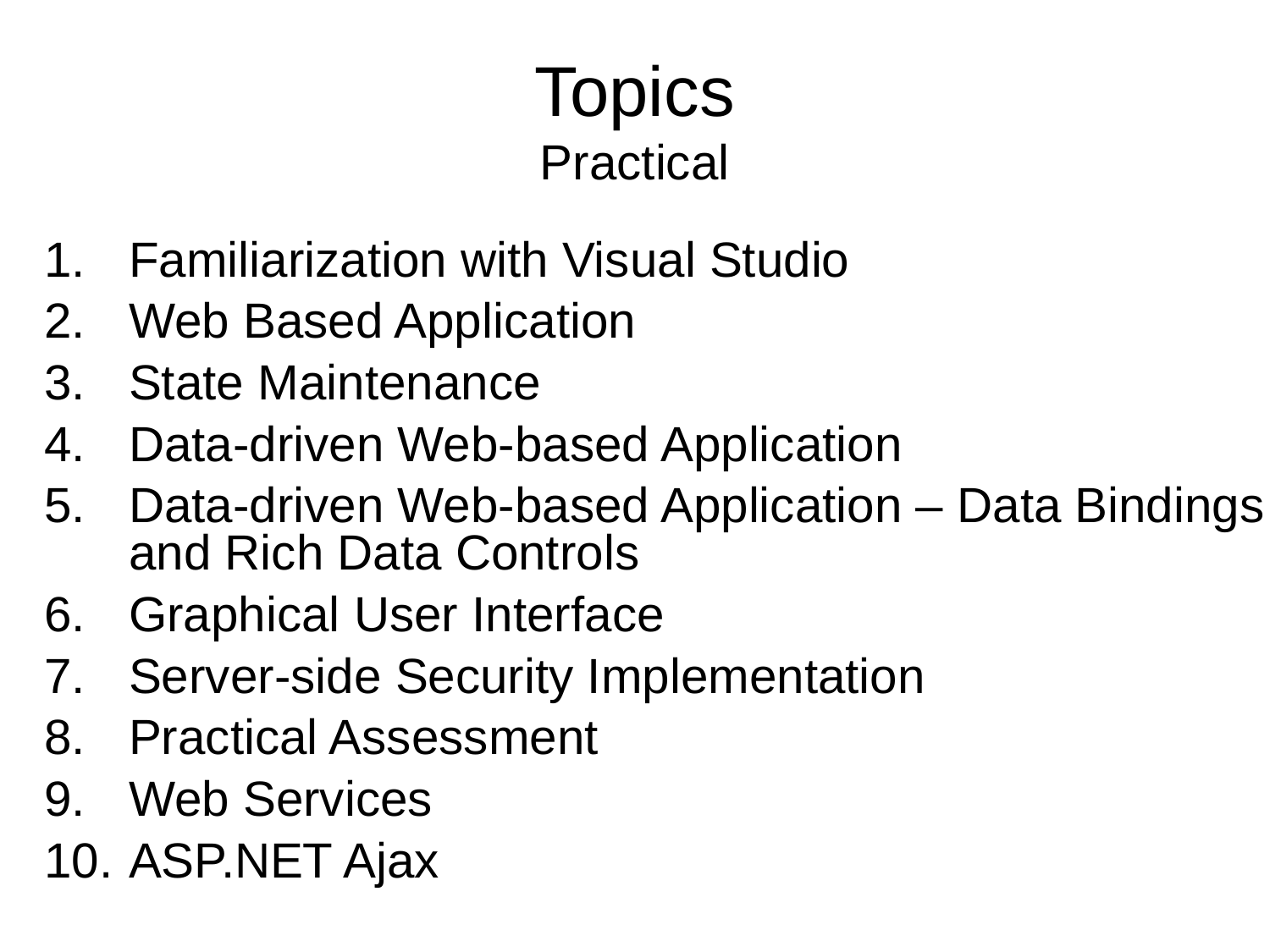

# Topics Practical
Familiarization with Visual Studio
Web Based Application
State Maintenance
Data-driven Web-based Application
Data-driven Web-based Application – Data Bindings and Rich Data Controls
Graphical User Interface
Server-side Security Implementation
Practical Assessment
Web Services
ASP.NET Ajax